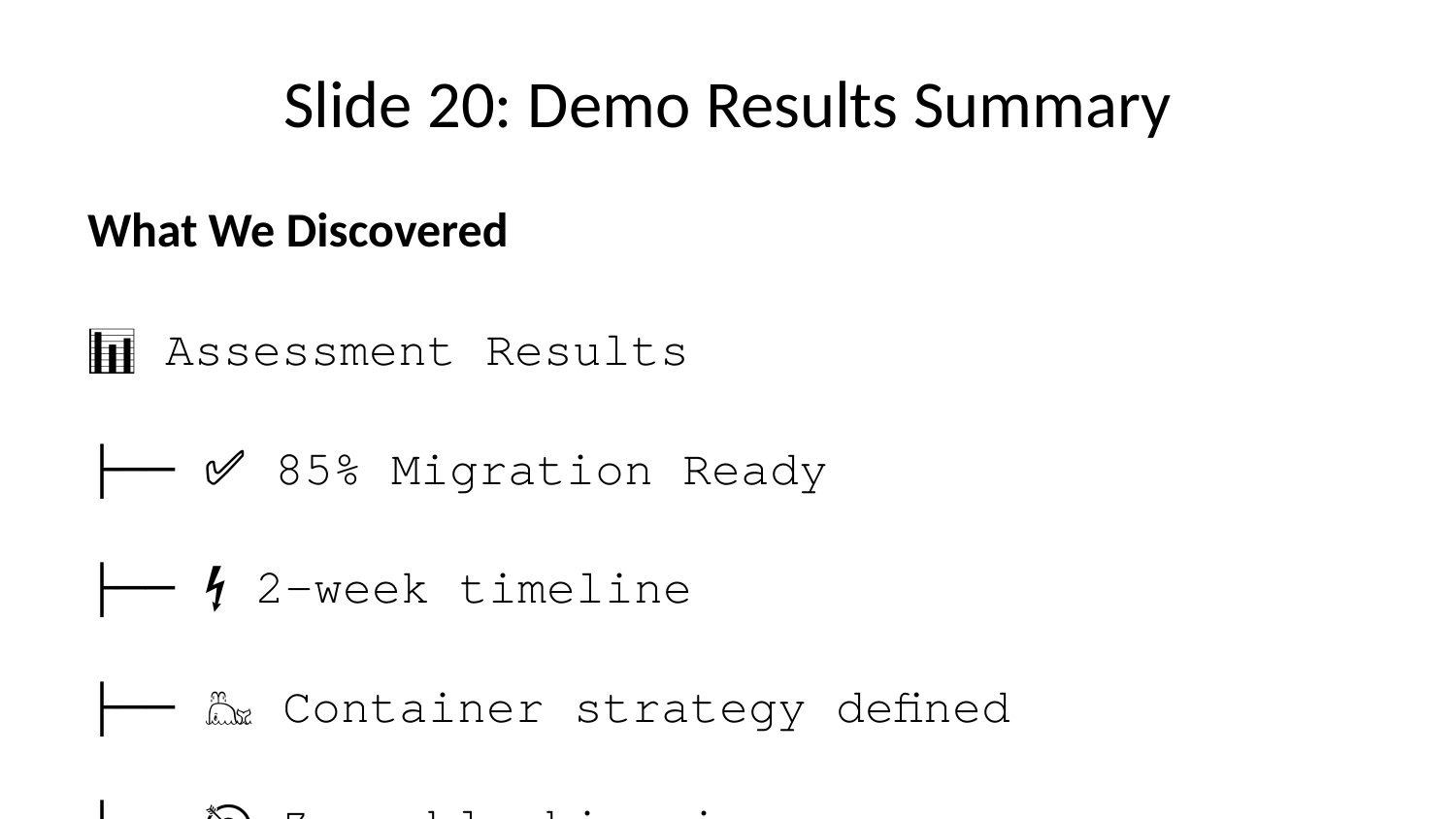

# Slide 20: Demo Results Summary
What We Discovered
📊 Assessment Results
├── ✅ 85% Migration Ready
├── ⚡ 2-week timeline
├── 🐳 Container strategy defined
├── 🎯 Zero blocking issues
└── 📈 Risk: Low

🎉 Ready for Kubernetes!
Next Step: Start containerization